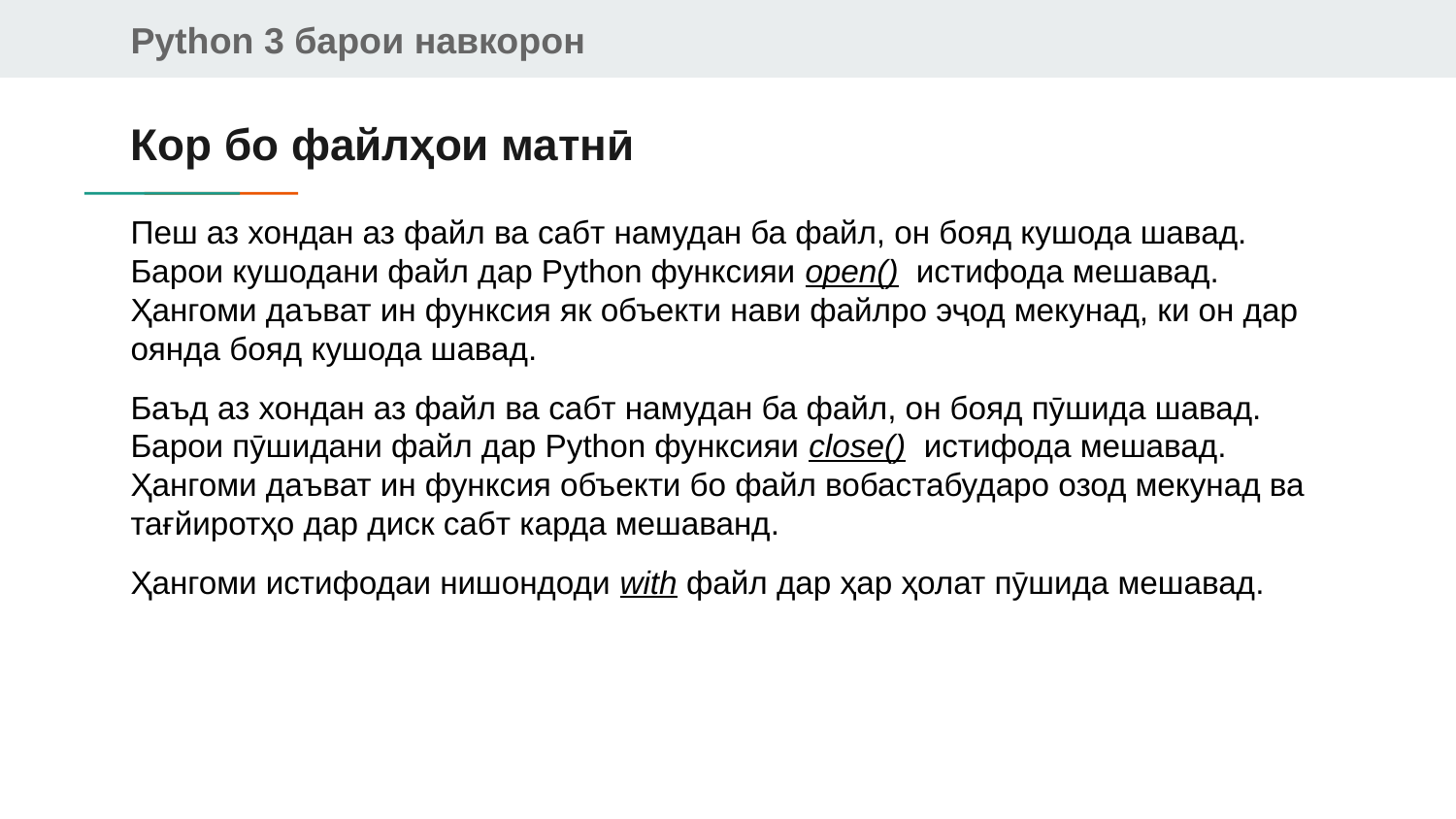

# Кор бо файлҳои матнӣ
Пеш аз хондан аз файл ва сабт намудан ба файл, он бояд кушода шавад. Барои кушодани файл дар Python функсияи open()  истифода мешавад. Ҳангоми даъват ин функсия як объекти нави файлро эҷод мекунад, ки он дар оянда бояд кушода шавад.
Баъд аз хондан аз файл ва сабт намудан ба файл, он бояд пӯшида шавад. Барои пӯшидани файл дар Python функсияи close()  истифода мешавад. Ҳангоми даъват ин функсия объекти бо файл вобастабударо озод мекунад ва тағйиротҳо дар диск сабт карда мешаванд.
Ҳангоми истифодаи нишондоди with файл дар ҳар ҳолат пӯшида мешавад.